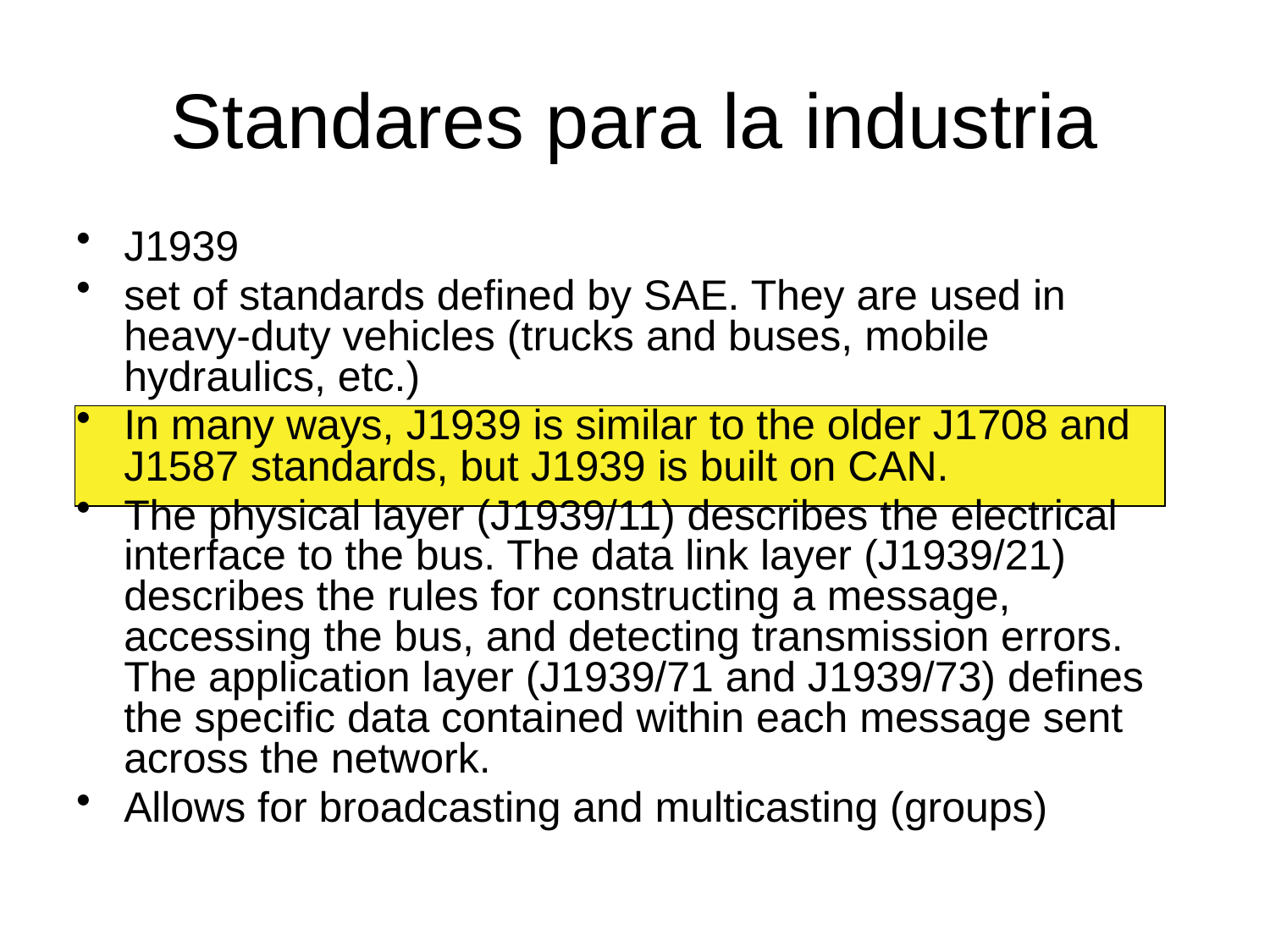

# Standares para la industria
J1939
set of standards defined by SAE. They are used in heavy-duty vehicles (trucks and buses, mobile hydraulics, etc.)
In many ways, J1939 is similar to the older J1708 and J1587 standards, but J1939 is built on CAN.
The physical layer (J1939/11) describes the electrical interface to the bus. The data link layer (J1939/21) describes the rules for constructing a message, accessing the bus, and detecting transmission errors. The application layer (J1939/71 and J1939/73) defines the specific data contained within each message sent across the network.
Allows for broadcasting and multicasting (groups)